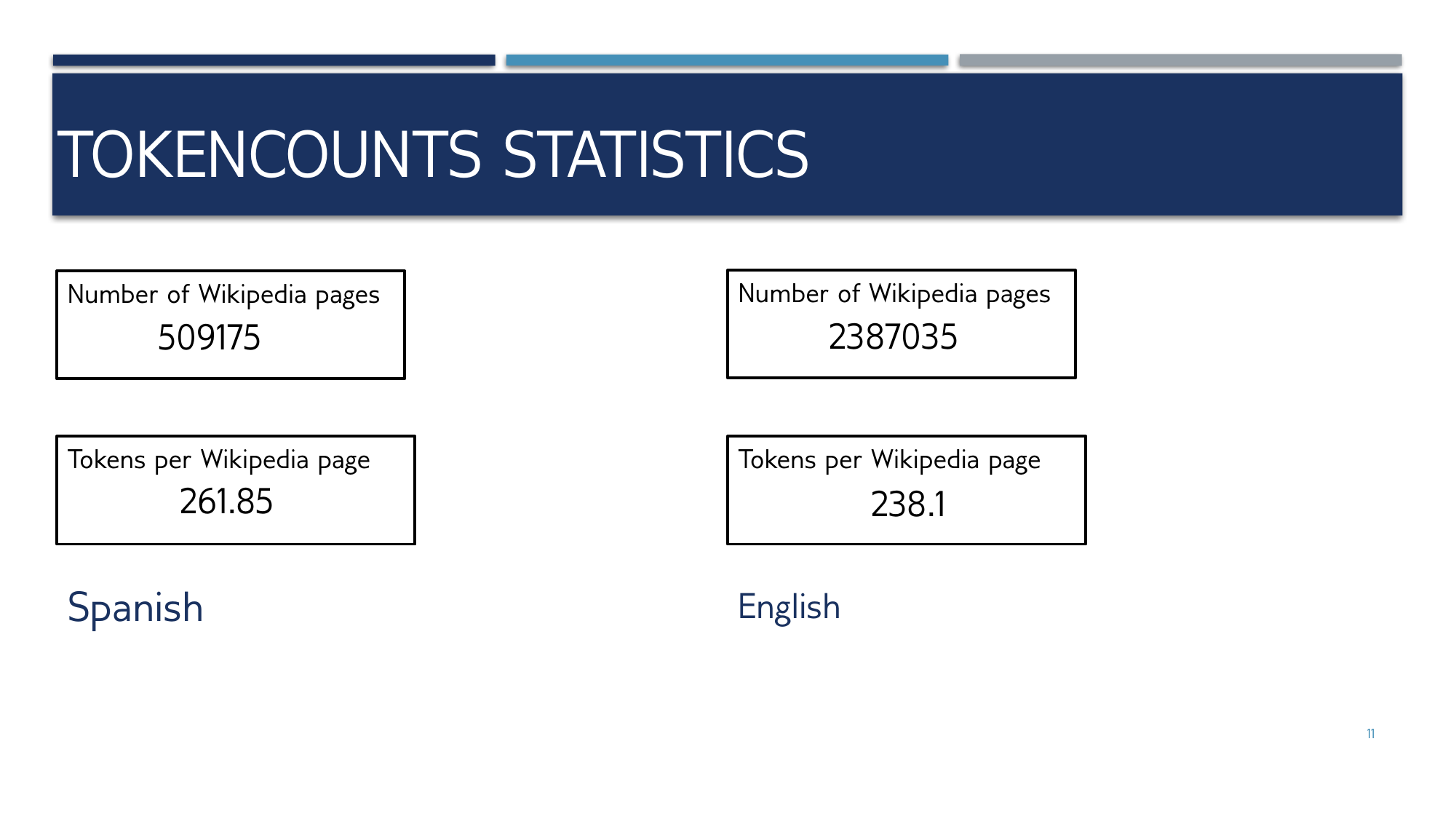

# TOKENcounts statistics
Number of Wikipedia pages
Number of Wikipedia pages
2387035
509175

Tokens per Wikipedia page
Tokens per Wikipedia page
261.85
238.1

Spanish

English
11